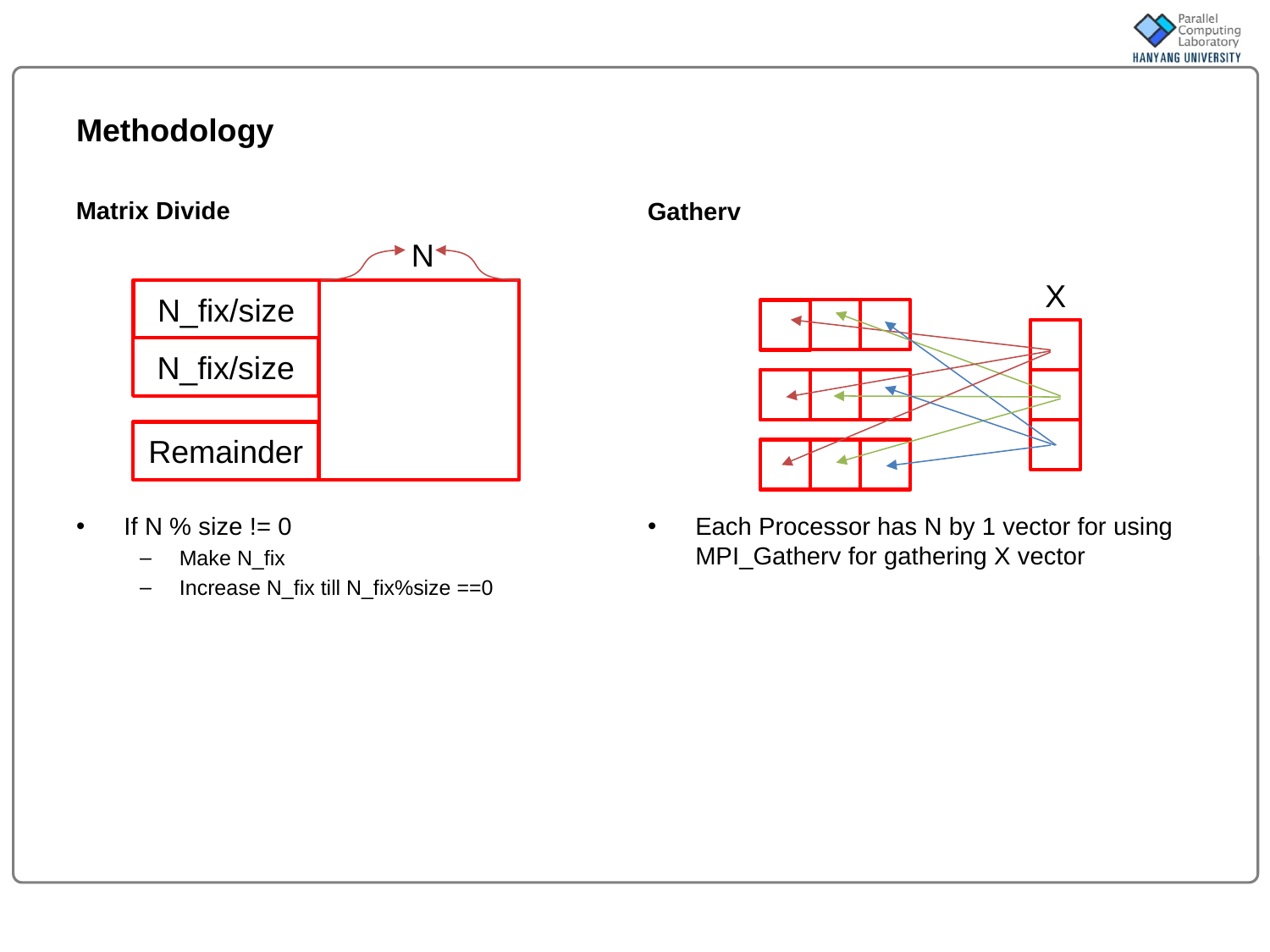

# Methodology
Matrix Divide
Gatherv
N

If N % size != 0
Make N_fix
Increase N_fix till N_fix%size ==0

Each Processor has N by 1 vector for using MPI_Gatherv for gathering X vector
N_fix/size

N_fix/size
Remainder
X